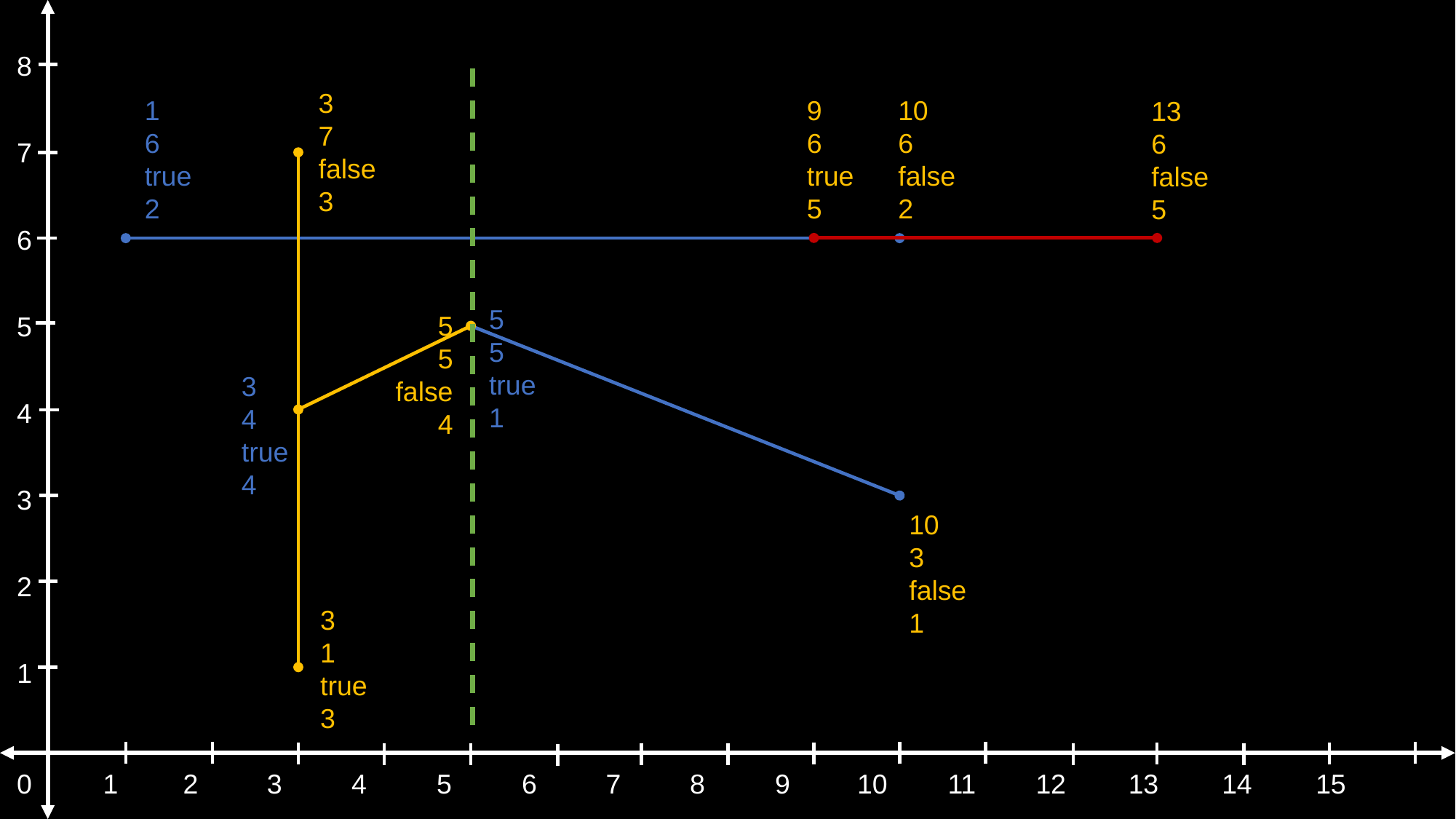

8
7
6
5
4
3
2
1
3
7
false
3
1
6
true
2
9
6
true
5
10
6
false
2
13
6
false
5
5
5
true
1
5
5
false
4
3
4
true
4
10
3
false
1
3
1
true
3
0
1
2
3
4
5
6
7
8
9
10
11
12
13
14
15